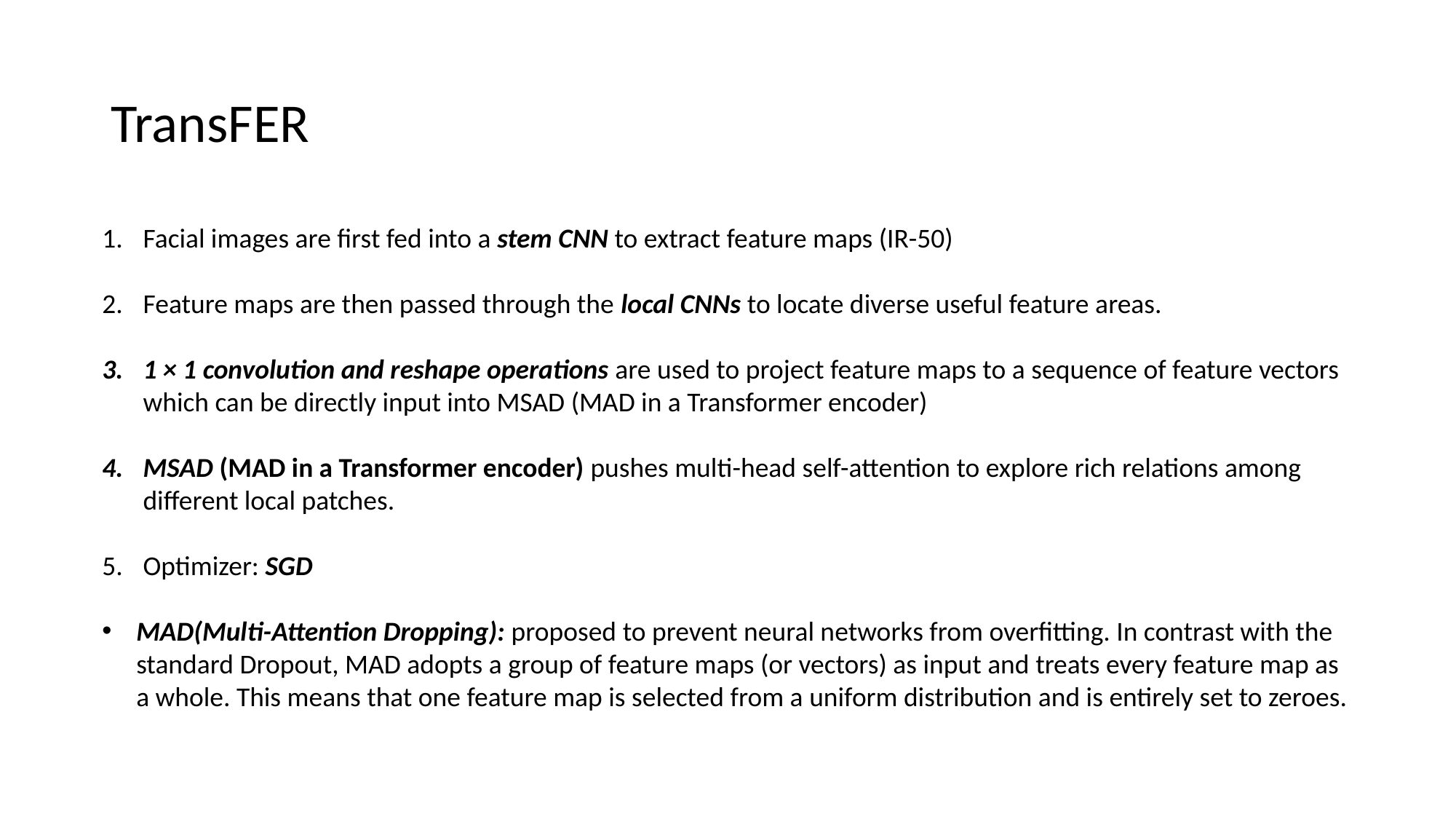

# TransFER
Facial images are first fed into a stem CNN to extract feature maps (IR-50)

Feature maps are then passed through the local CNNs to locate diverse useful feature areas.

1 × 1 convolution and reshape operations are used to project feature maps to a sequence of feature vectors which can be directly input into MSAD (MAD in a Transformer encoder)

MSAD (MAD in a Transformer encoder) pushes multi-head self-attention to explore rich relations among different local patches.

Optimizer: SGD

MAD(Multi-Attention Dropping): proposed to prevent neural networks from overfitting. In contrast with the standard Dropout, MAD adopts a group of feature maps (or vectors) as input and treats every feature map as a whole. This means that one feature map is selected from a uniform distribution and is entirely set to zeroes.